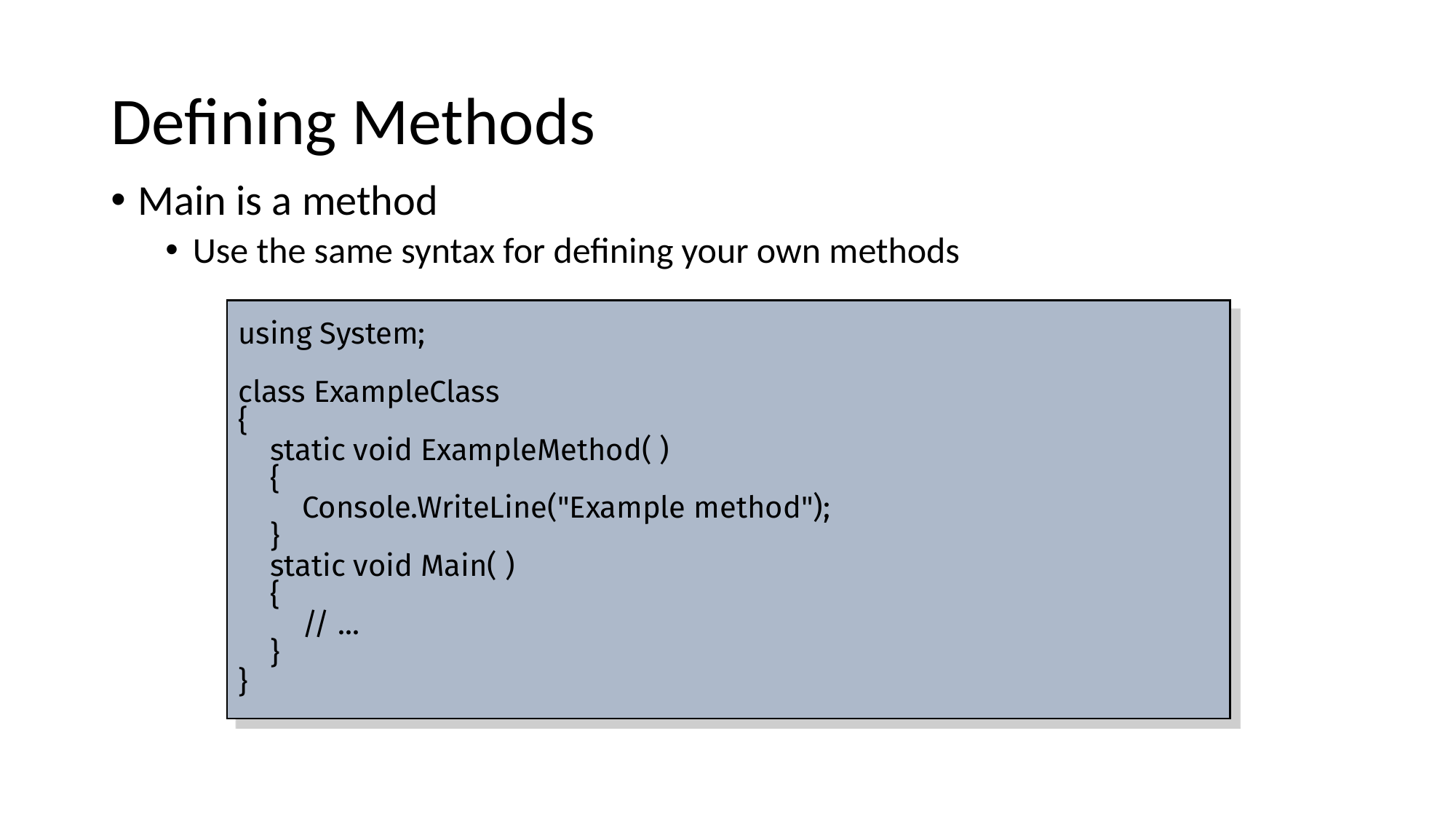

# Defining Methods
Main is a method
Use the same syntax for defining your own methods
using System;

class ExampleClass
{
    static void ExampleMethod( )
    {
        Console.WriteLine("Example method");
    }
    static void Main( )
    {
        // ...
    }
}